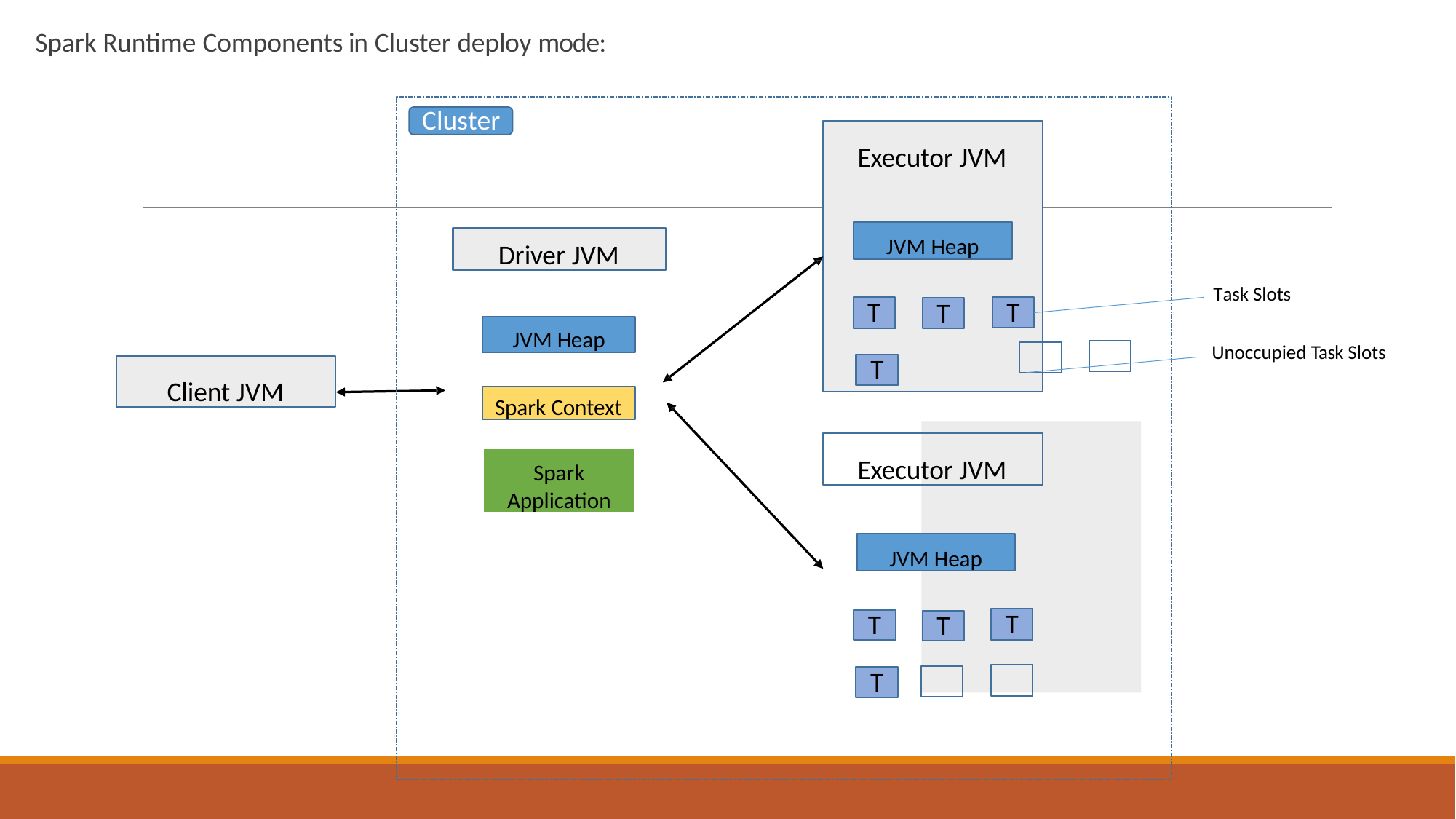

# Spark Runtime Components in Cluster deploy mode:

Cluster

Executor JVM
JVM Heap
Driver JVM

Task Slots
T

T
T
T
T
JVM Heap
Unoccupied Task Slots

T

Client JVM
T
Spark Context
Executor JVM
Spark
Application
JVM Heap
T

T
T
T